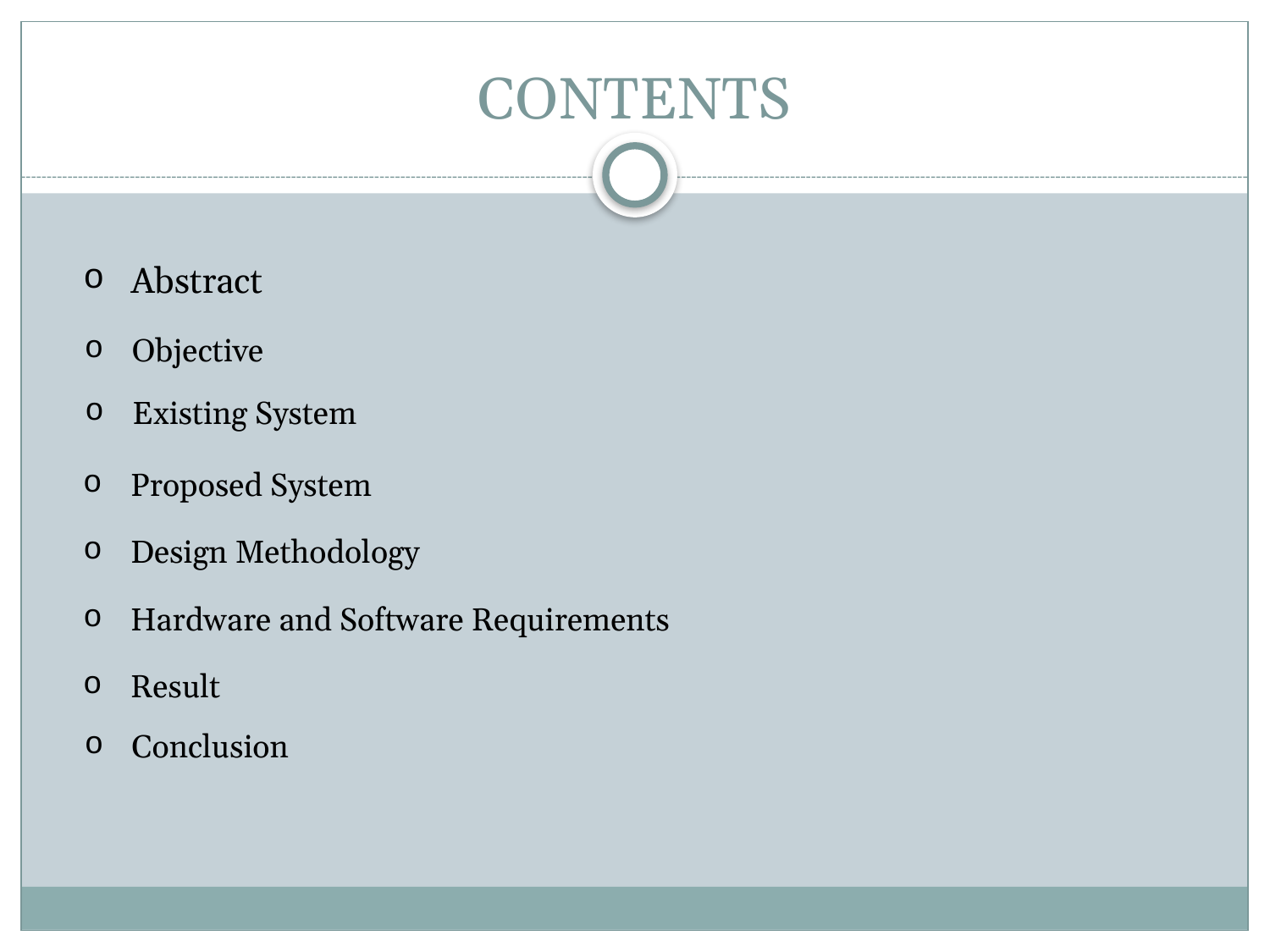

# CONTENTS
Abstract
 Objective
 Existing System
 Proposed System
 Design Methodology
 Hardware and Software Requirements
 Result
 Conclusion